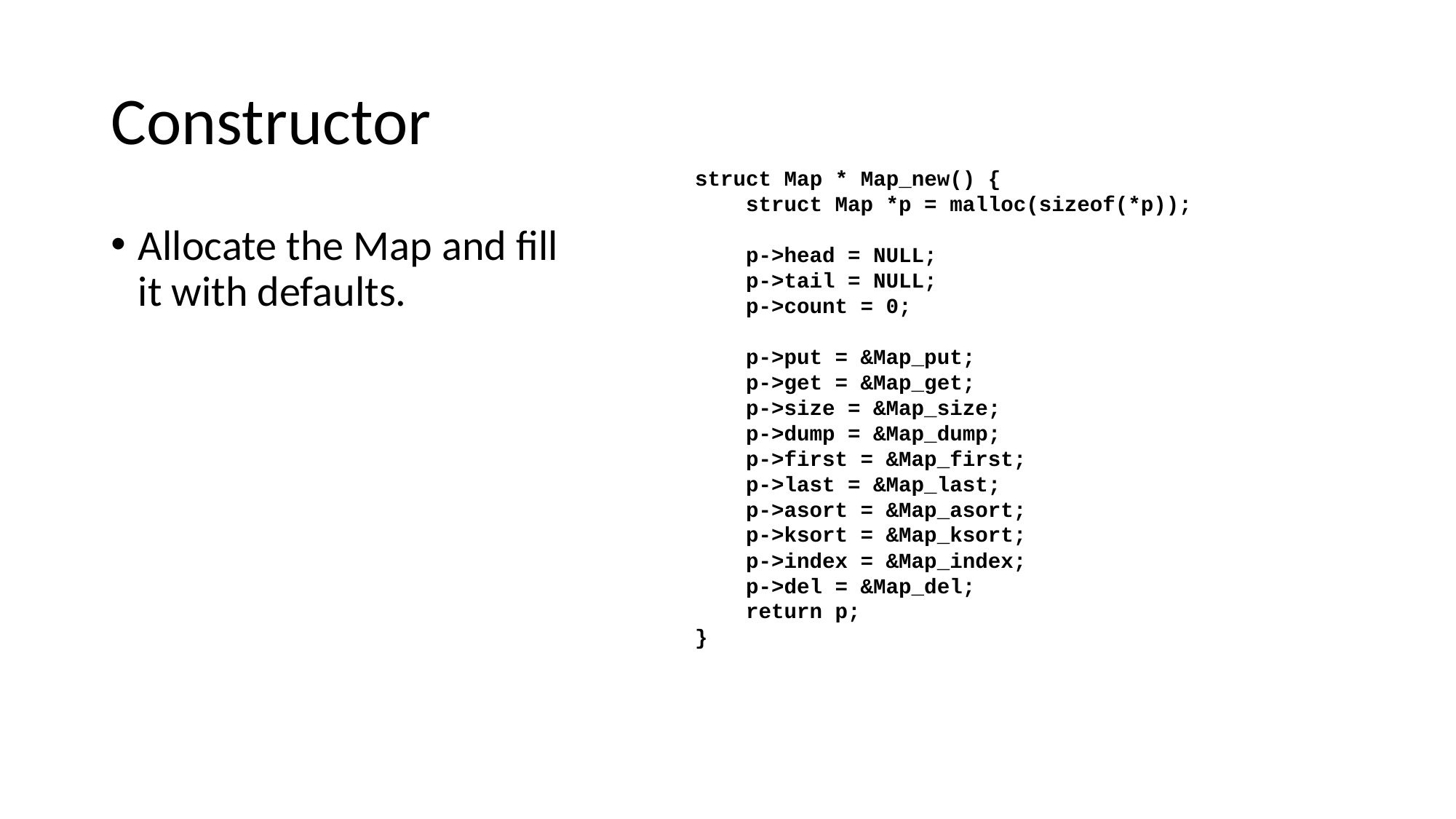

# Constructor
struct Map * Map_new() {
    struct Map *p = malloc(sizeof(*p));

    p->head = NULL;
    p->tail = NULL;
    p->count = 0;

    p->put = &Map_put;
    p->get = &Map_get;
    p->size = &Map_size;
    p->dump = &Map_dump;
    p->first = &Map_first;
    p->last = &Map_last;
    p->asort = &Map_asort;
    p->ksort = &Map_ksort;
    p->index = &Map_index;
    p->del = &Map_del;
    return p;
}
Allocate the Map and fill it with defaults.